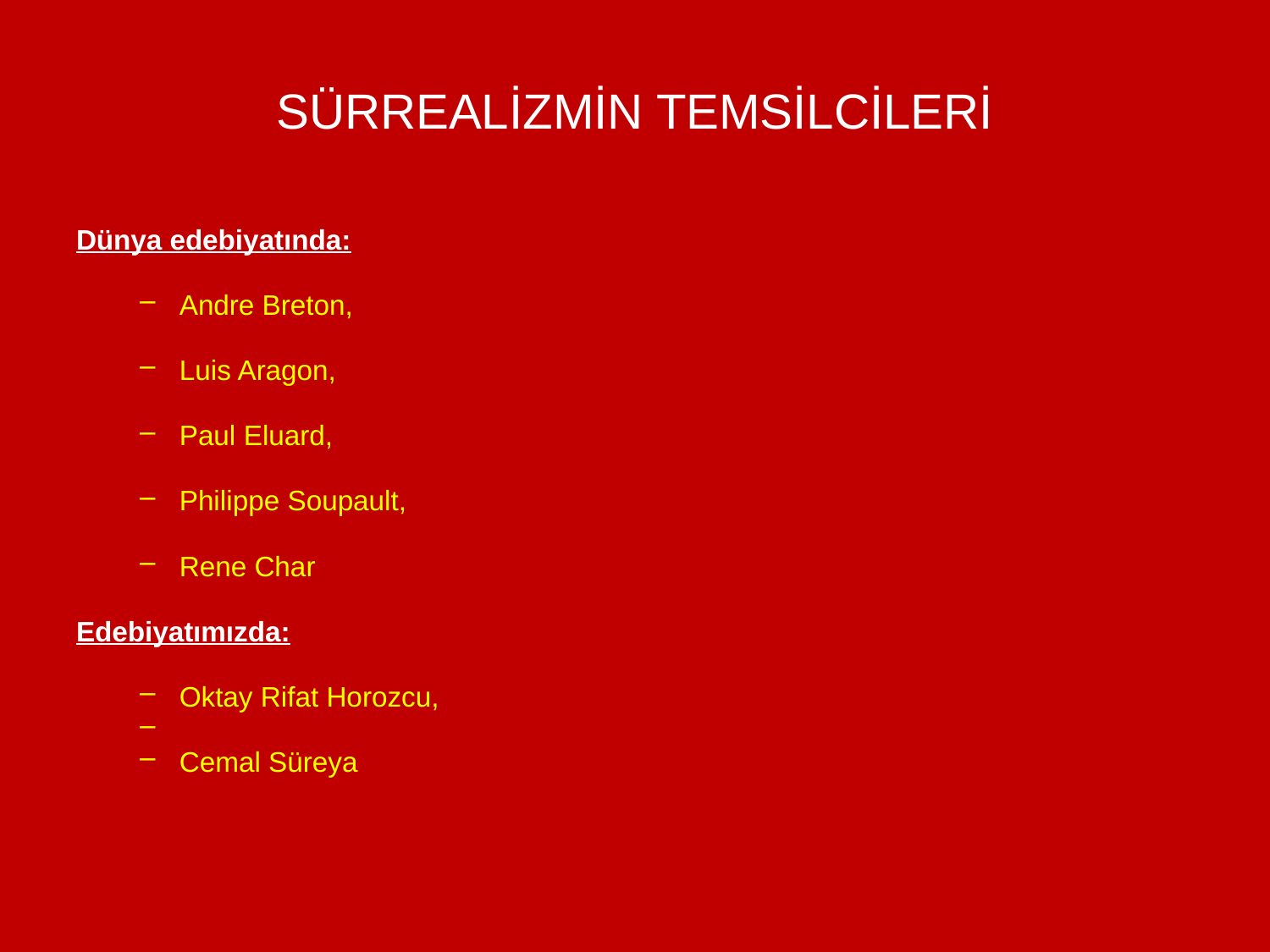

# SÜRREALİZMİN TEMSİLCİLERİ
Dünya edebiyatında:

Andre Breton,

Luis Aragon,

Paul Eluard,

Philippe Soupault,

Rene Char

Edebiyatımızda:

Oktay Rifat Horozcu,

Cemal Süreya